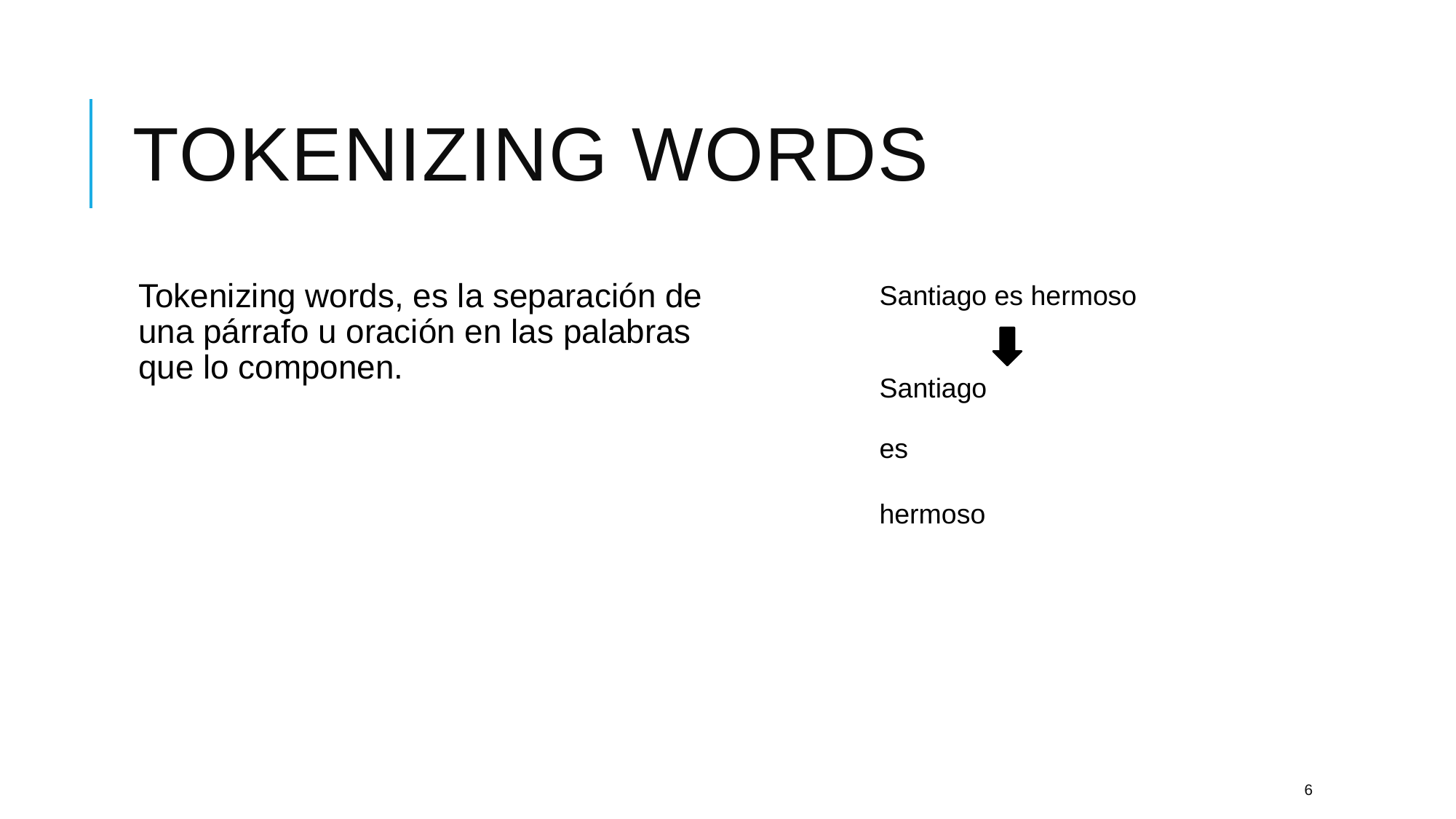

# tokenizing Words
Tokenizing words, es la separación de una párrafo u oración en las palabras que lo componen.
Santiago es hermoso

Santiago
es
hermoso
6